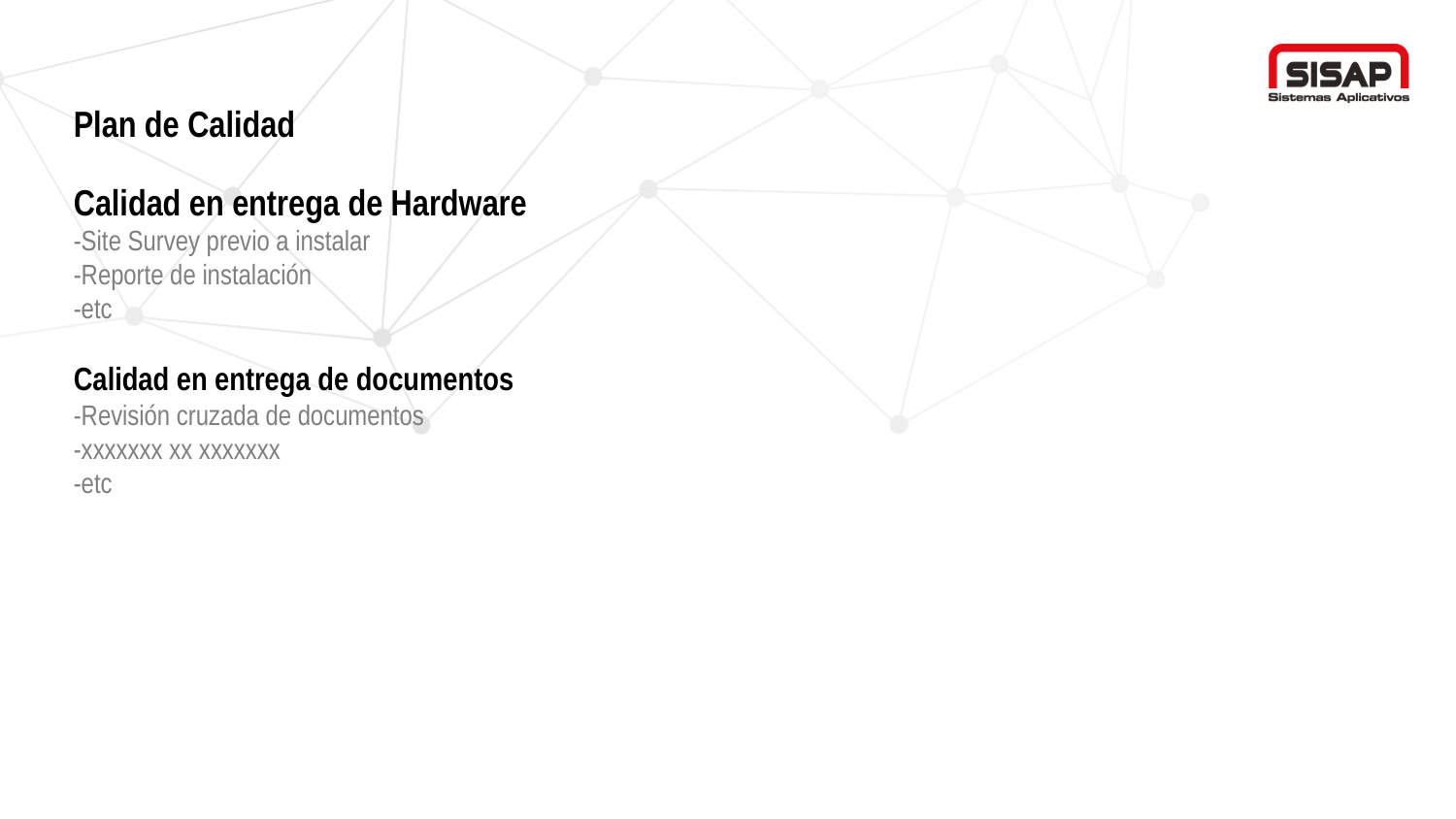

Plan de Calidad

Calidad en entrega de Hardware
-Site Survey previo a instalar
-Reporte de instalación
-etc

Calidad en entrega de documentos
-Revisión cruzada de documentos
-xxxxxxx xx xxxxxxx
-etc